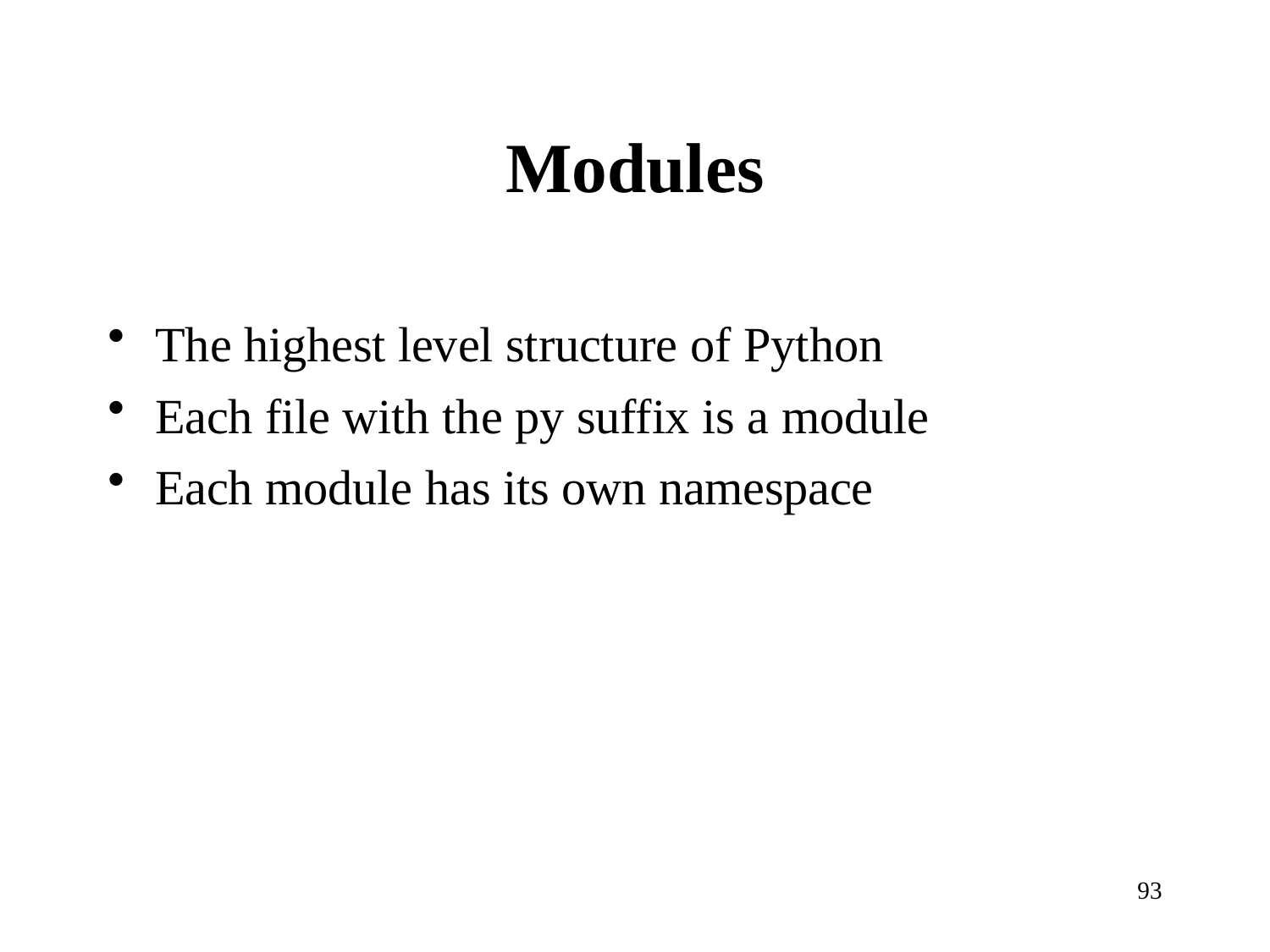

# Modules
The highest level structure of Python
Each file with the py suffix is a module
Each module has its own namespace
93